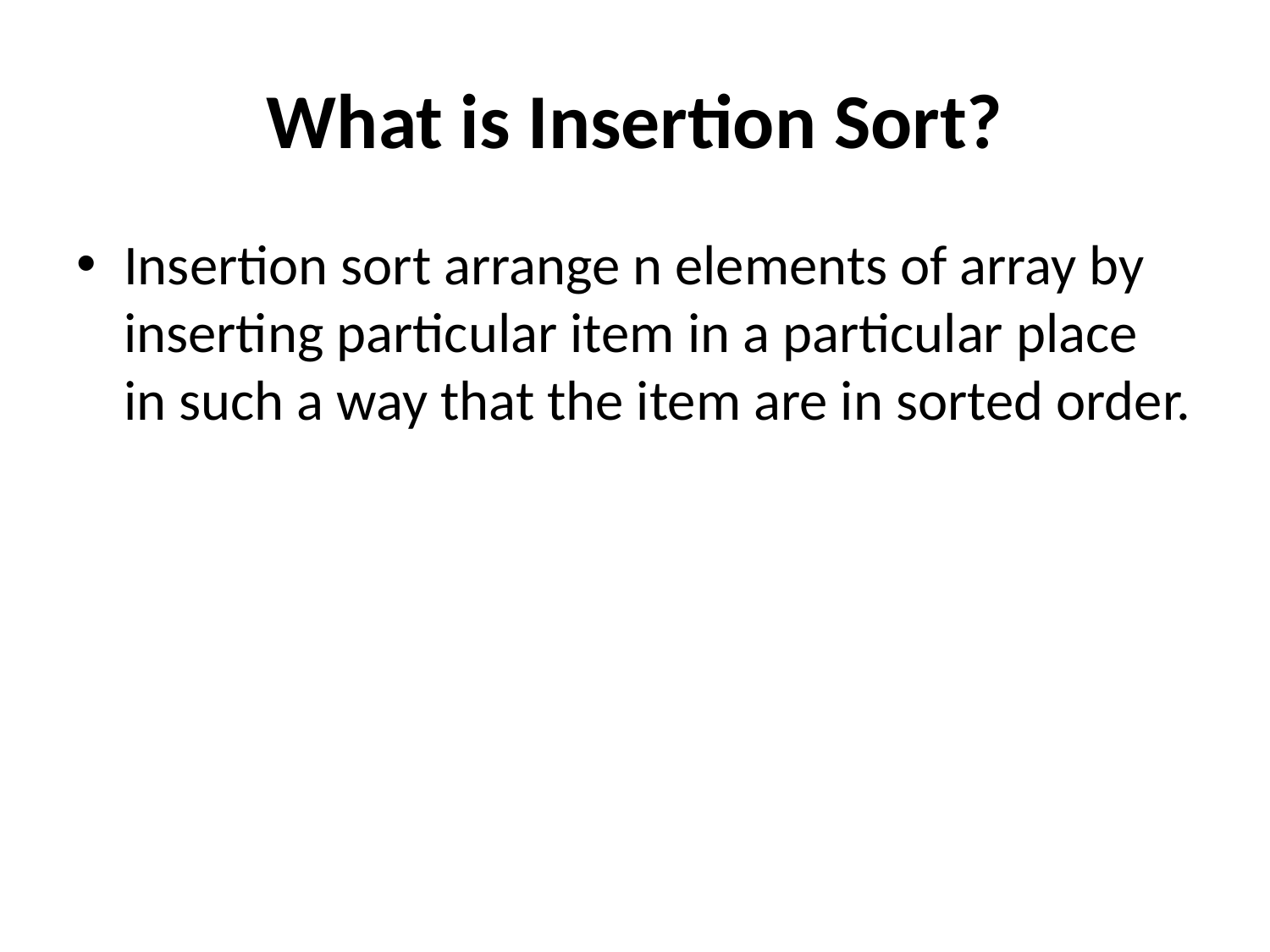

# What is Insertion Sort?
Insertion sort arrange n elements of array by inserting particular item in a particular place in such a way that the item are in sorted order.